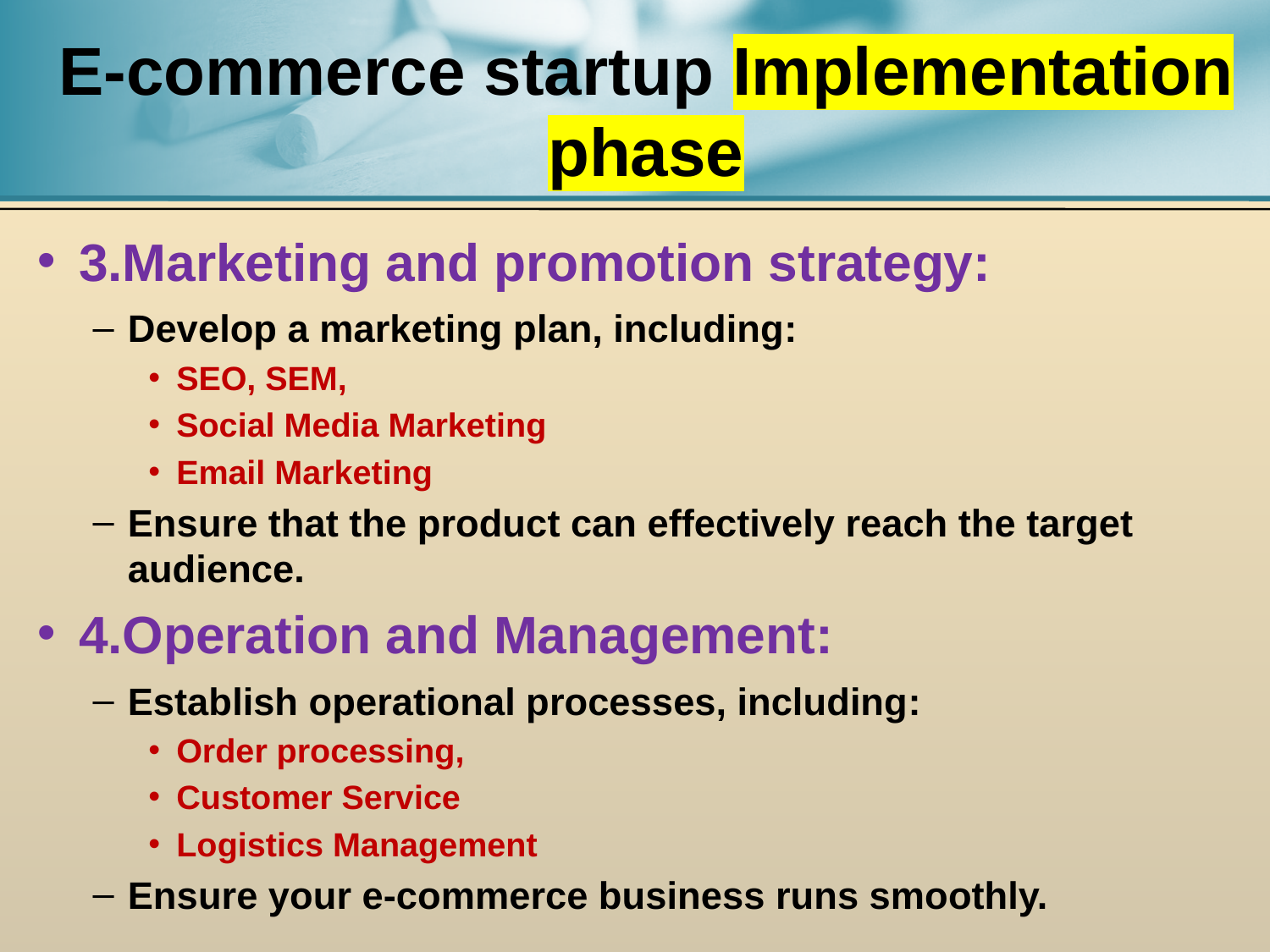

# E-commerce startup Implementation phase
3.Marketing and promotion strategy:
Develop a marketing plan, including:
SEO, SEM,
Social Media Marketing
Email Marketing
Ensure that the product can effectively reach the target audience.
4.Operation and Management:
Establish operational processes, including:
Order processing,
Customer Service
Logistics Management
Ensure your e-commerce business runs smoothly.